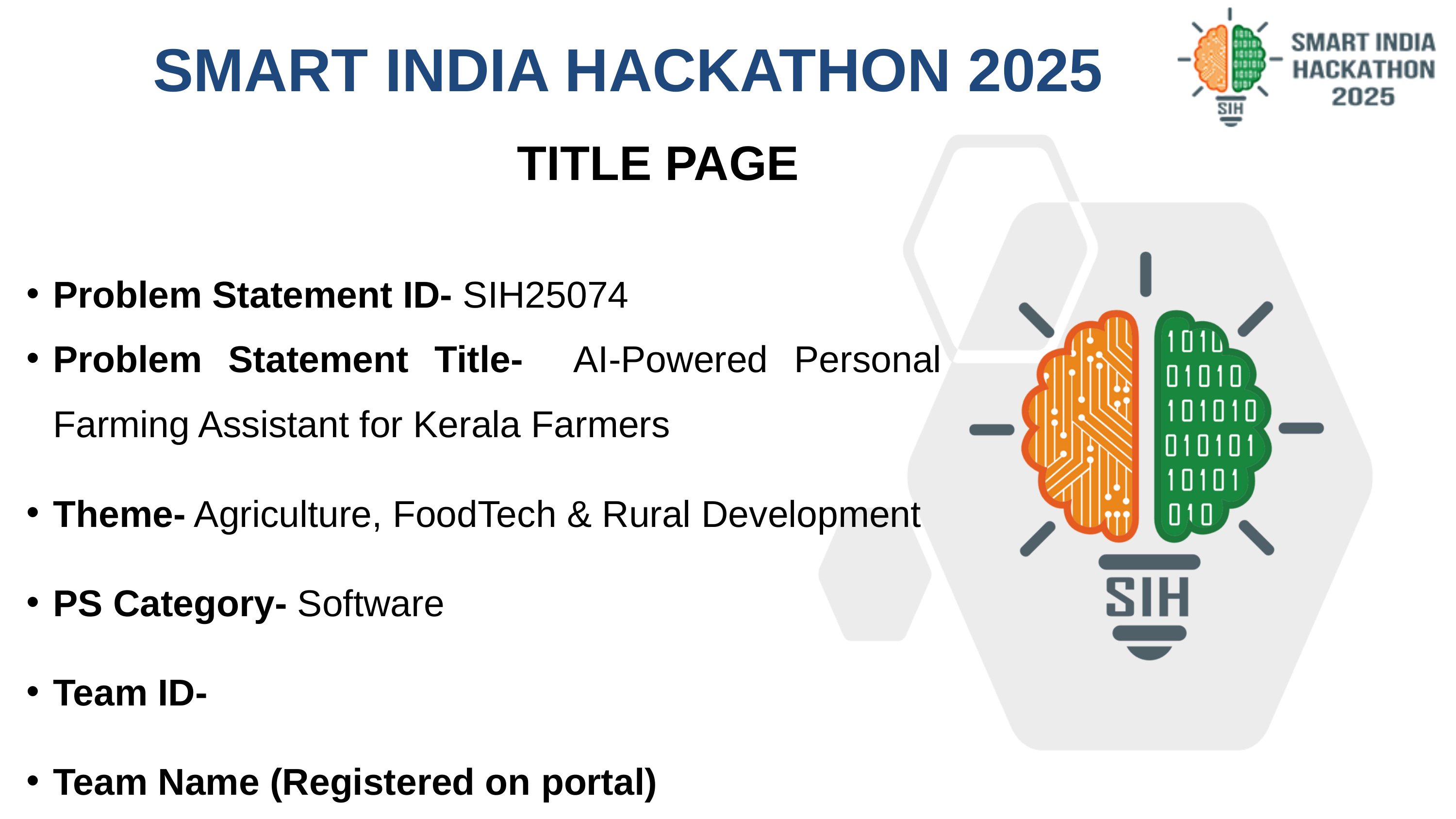

SMART INDIA HACKATHON 2025

TITLE PAGE

Problem Statement ID- SIH25074
Problem Statement Title-  AI-Powered Personal Farming Assistant for Kerala Farmers
Theme- Agriculture, FoodTech & Rural Development
PS Category- Software
Team ID-
Team Name (Registered on portal)